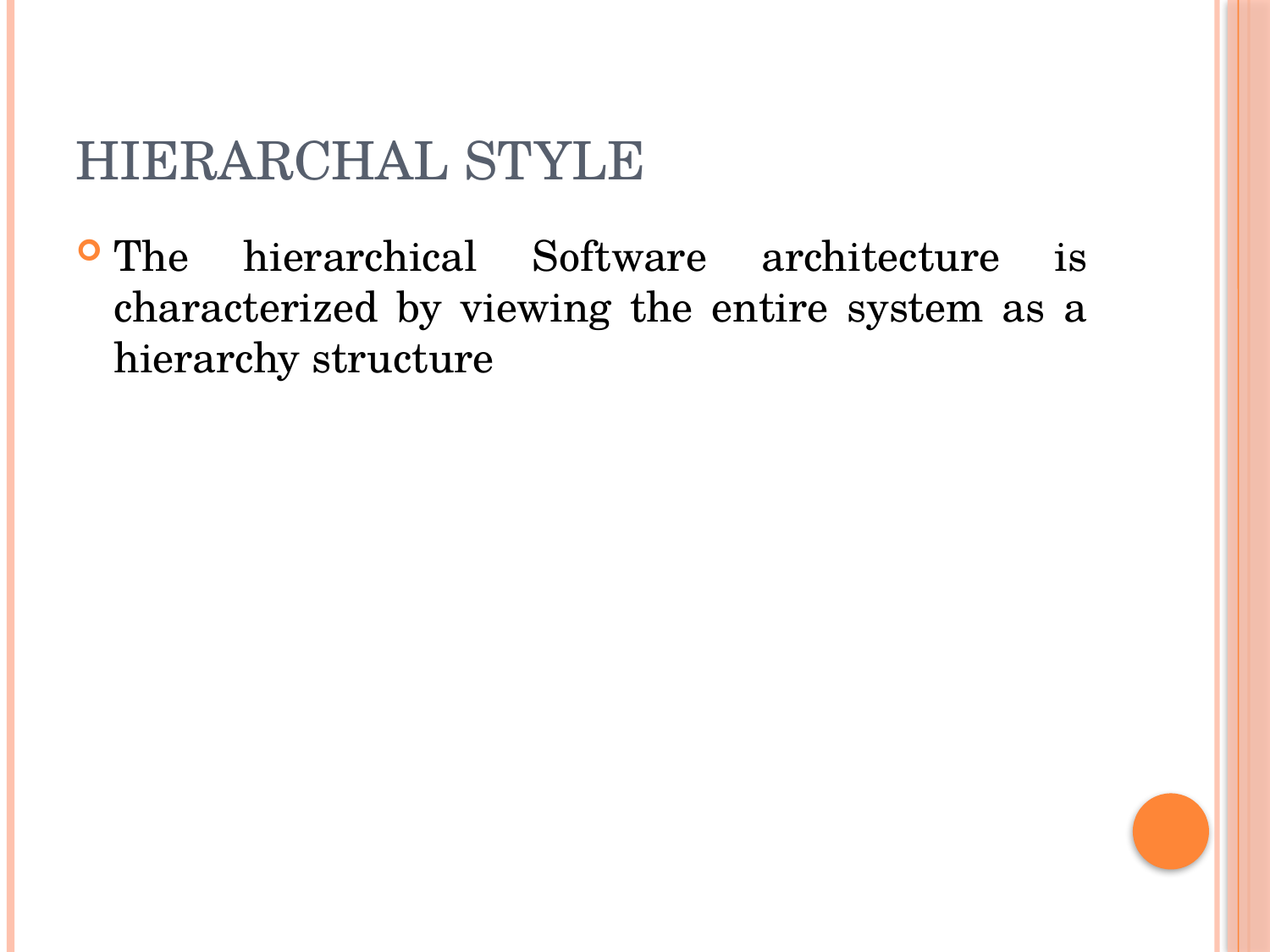

# Hierarchal Style
The hierarchical Software architecture is characterized by viewing the entire system as a hierarchy structure